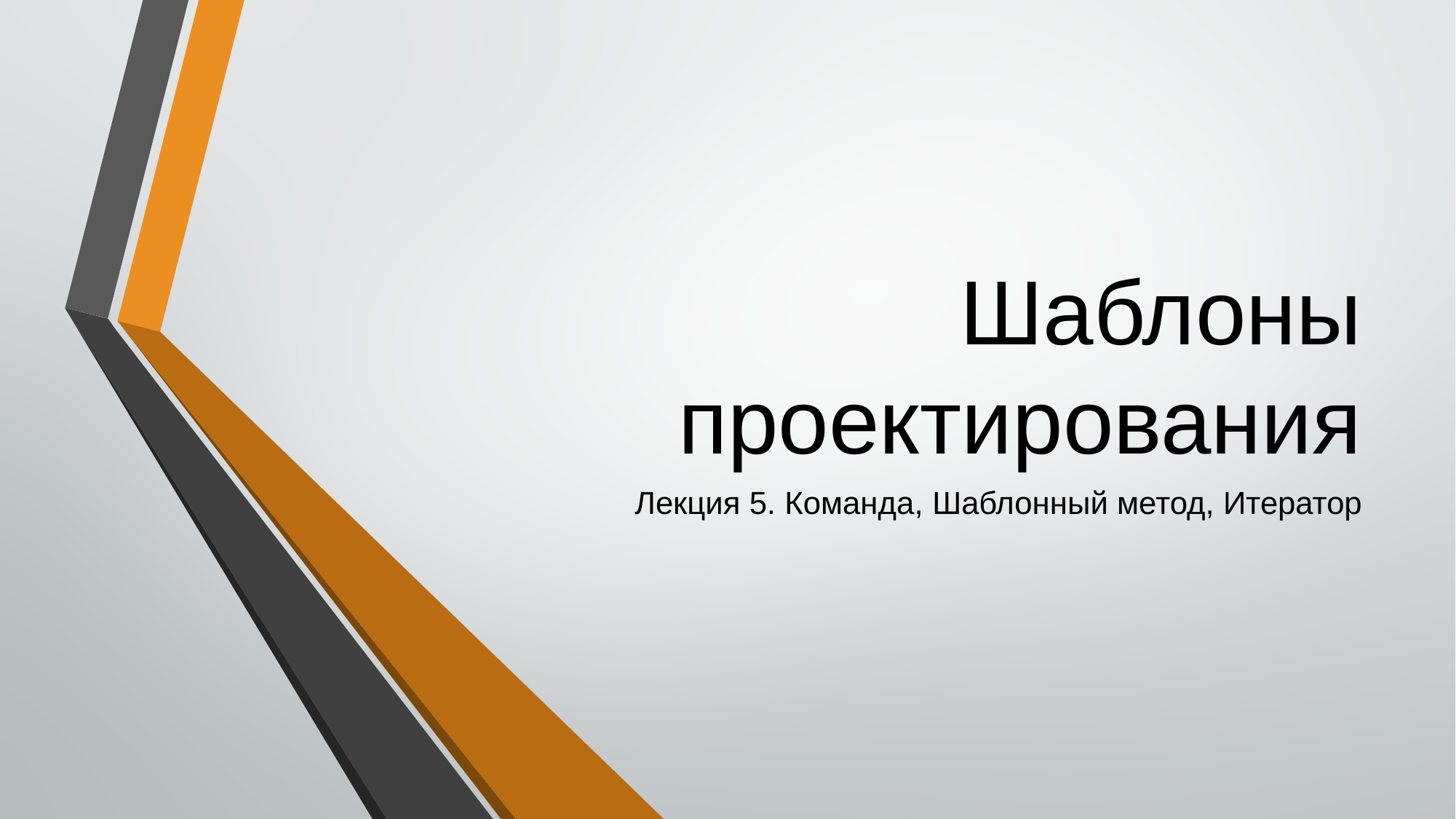

# Шаблоны проектирования
Лекция 5. Команда, Шаблонный метод, Итератор